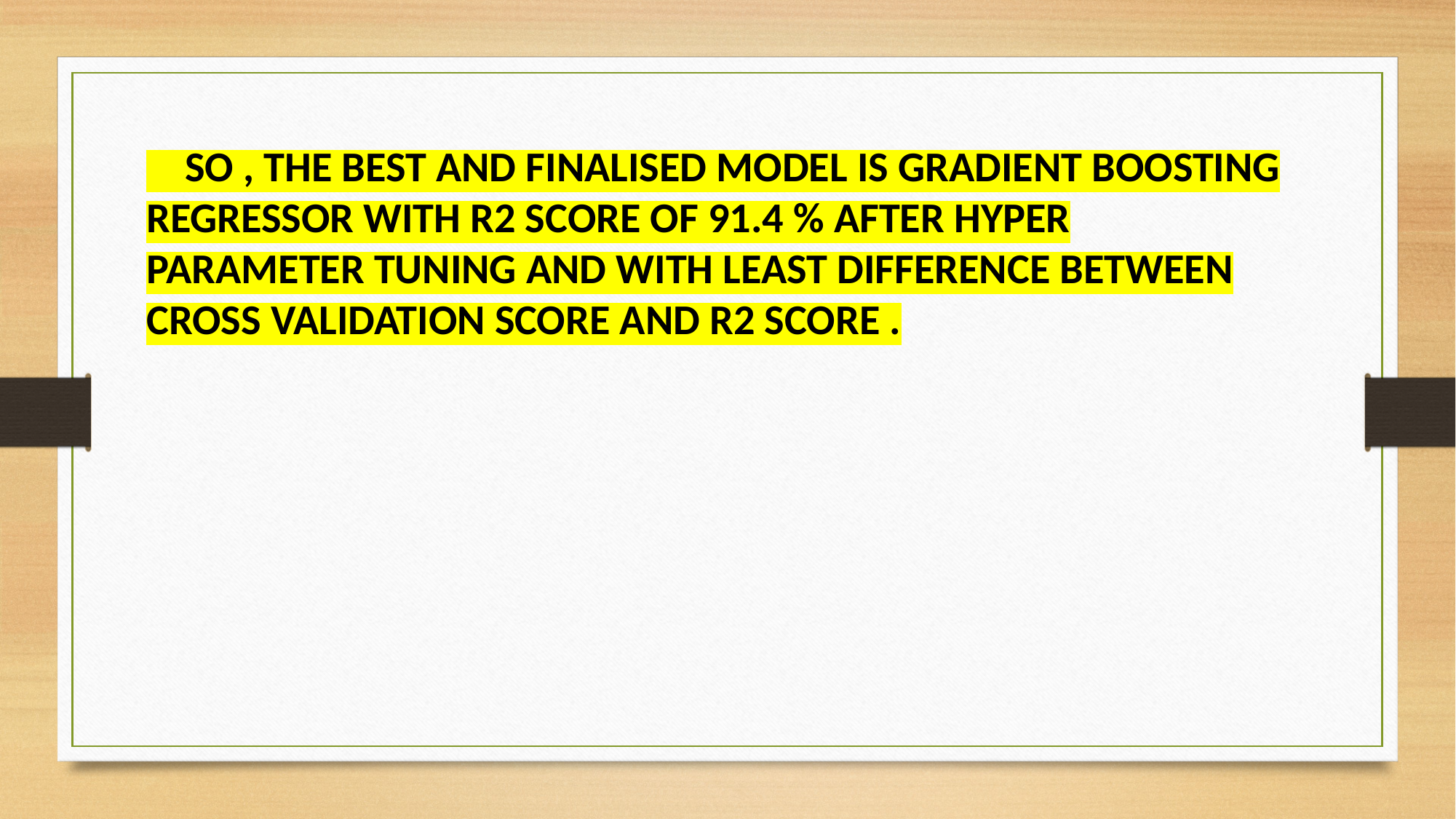

SO , THE BEST AND FINALISED MODEL IS GRADIENT BOOSTING REGRESSOR WITH R2 SCORE OF 91.4 % AFTER HYPER PARAMETER TUNING AND WITH LEAST DIFFERENCE BETWEEN CROSS VALIDATION SCORE AND R2 SCORE .